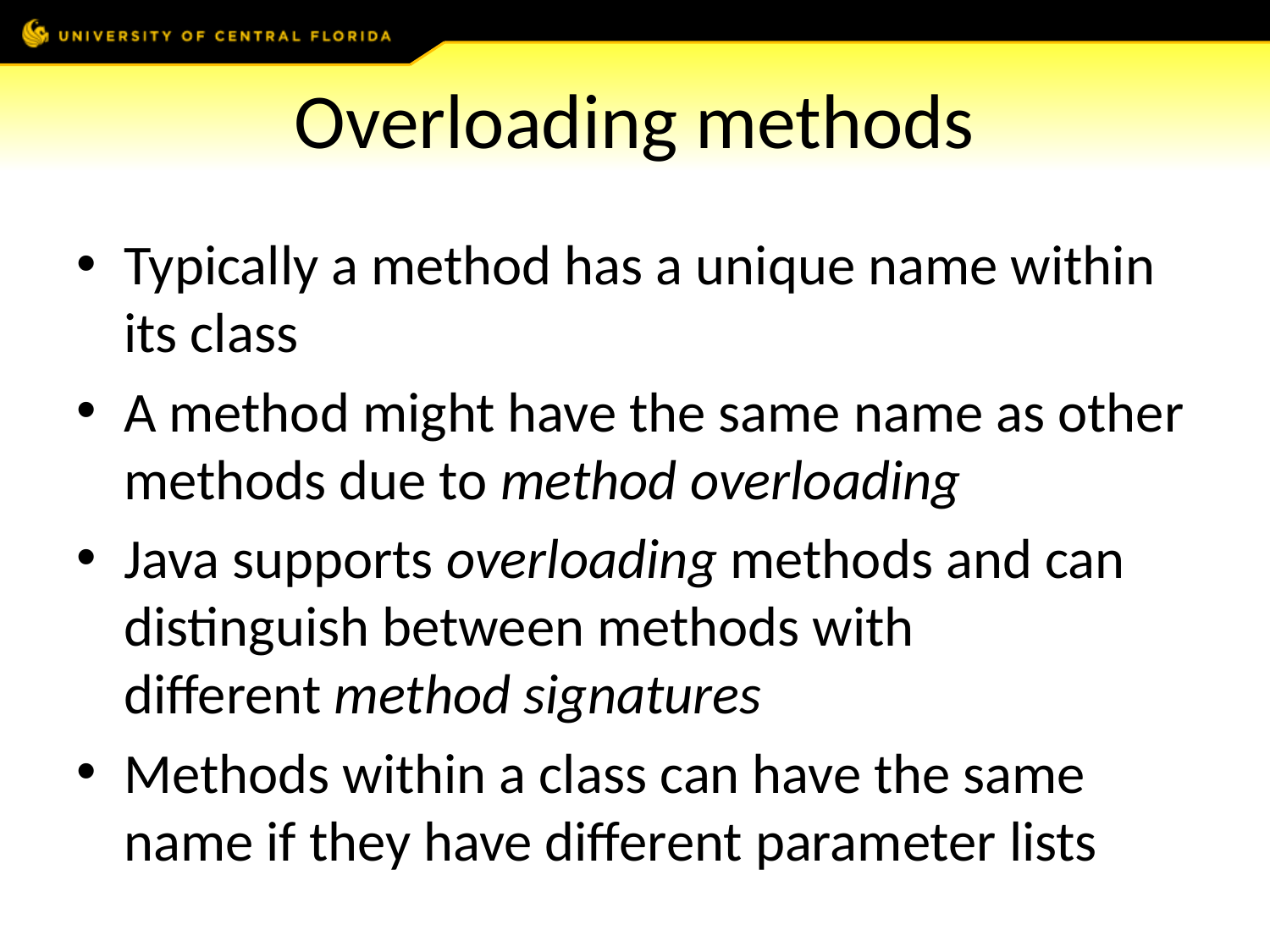

# Overloading methods
Typically a method has a unique name within its class
A method might have the same name as other methods due to method overloading
Java supports overloading methods and can distinguish between methods with different method signatures
Methods within a class can have the same name if they have different parameter lists